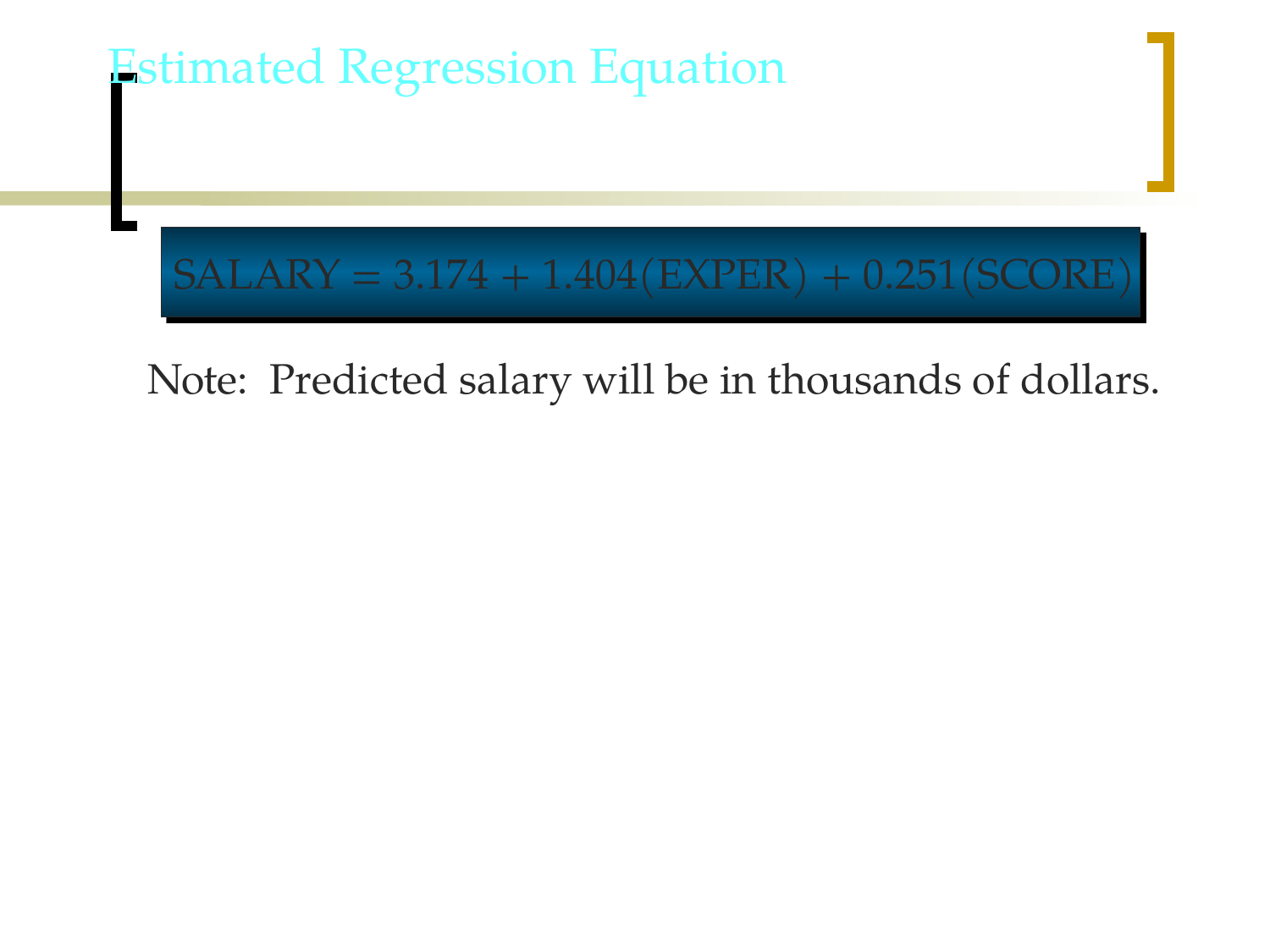

Estimated Regression Equation
SALARY = 3.174 + 1.404(EXPER) + 0.251(SCORE)
Note:  Predicted salary will be in thousands of dollars.